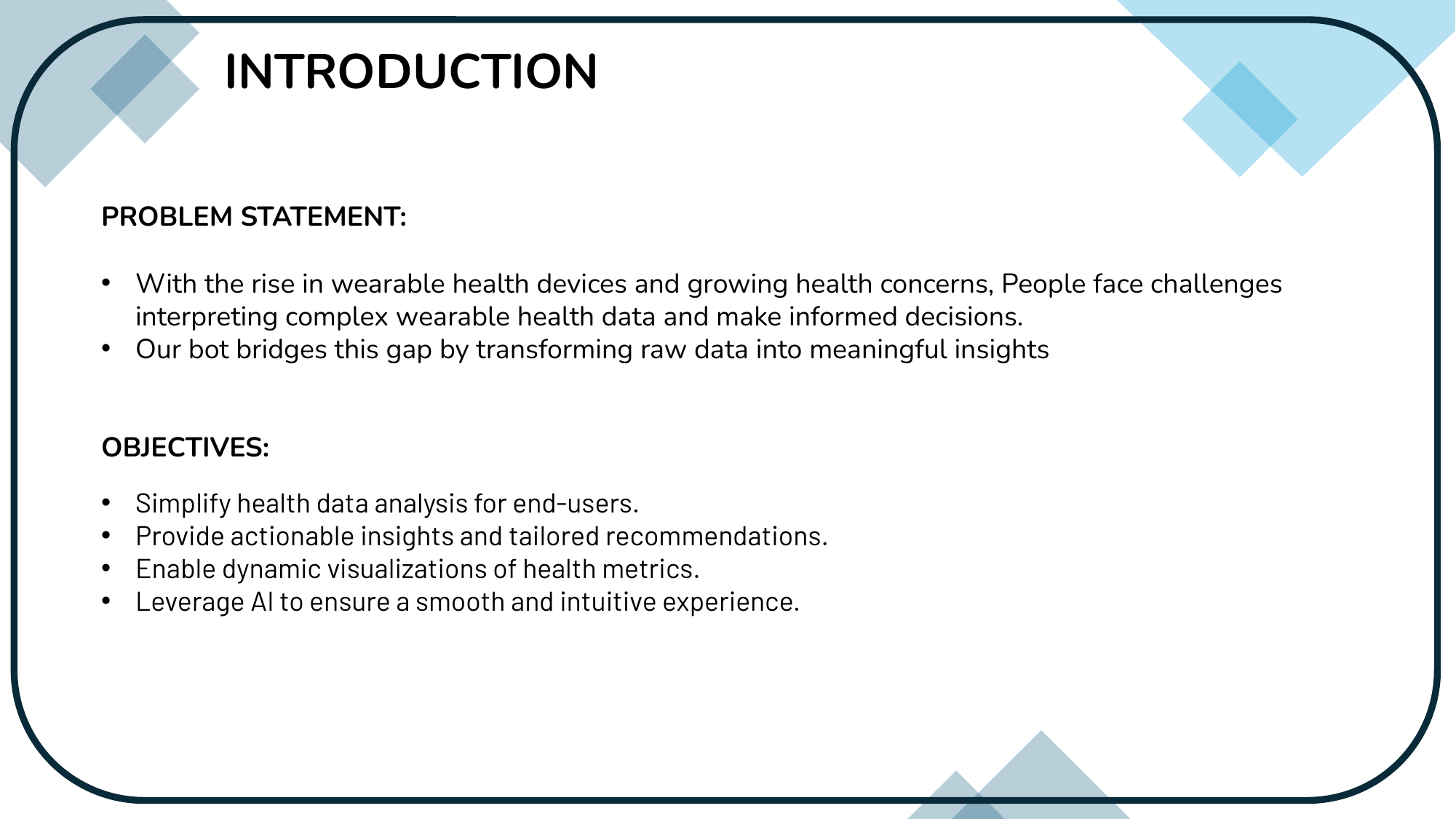

INTRODUCTION

PROBLEM STATEMENT:
With the rise in wearable health devices and growing health concerns, People face challenges interpreting complex wearable health data and make informed decisions.
Our bot bridges this gap by transforming raw data into meaningful insights
OBJECTIVES:
Simplify health data analysis for end-users.
Provide actionable insights and tailored recommendations.
Enable dynamic visualizations of health metrics.
Leverage AI to ensure a smooth and intuitive experience.